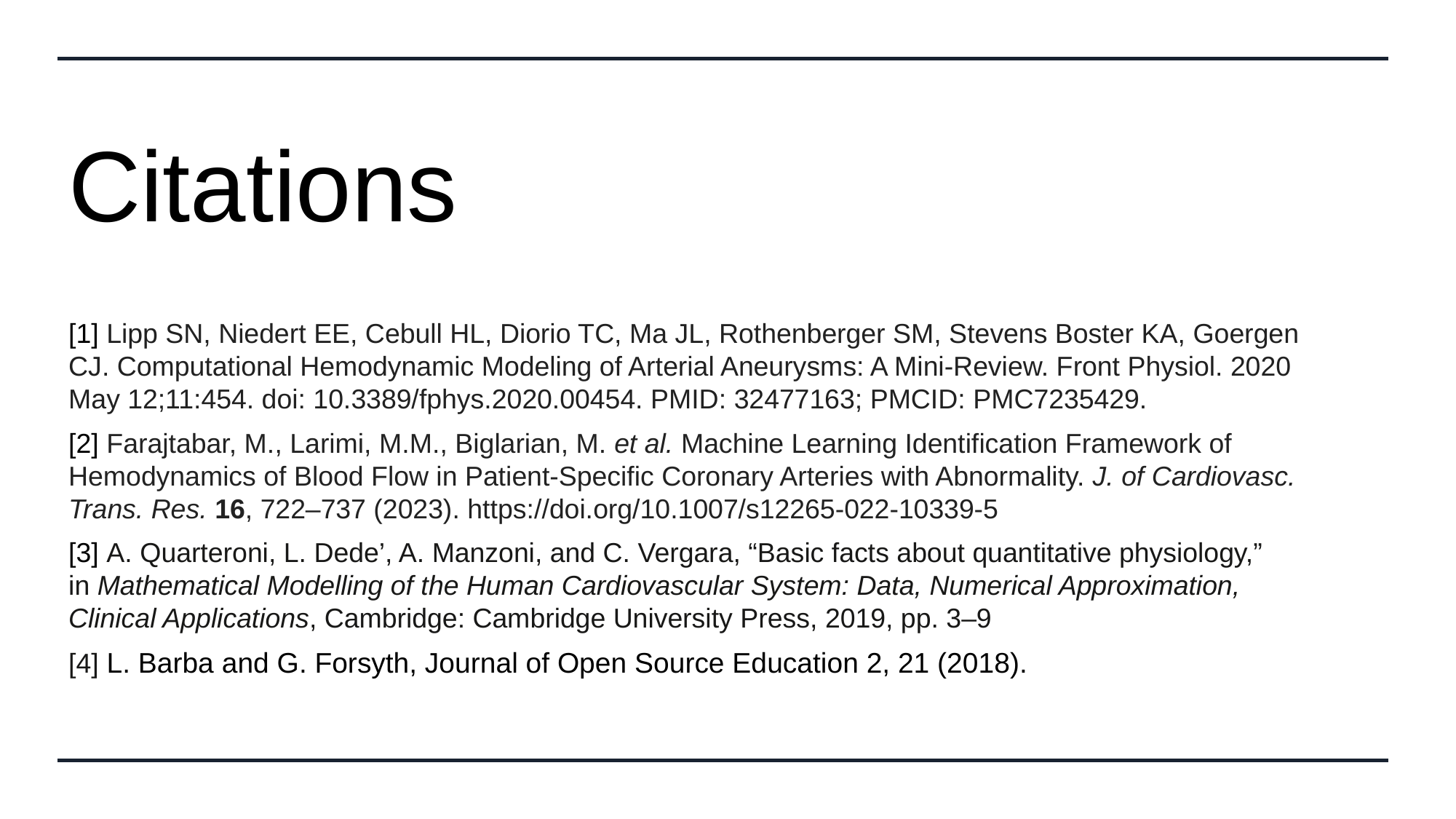

# Citations
[1] Lipp SN, Niedert EE, Cebull HL, Diorio TC, Ma JL, Rothenberger SM, Stevens Boster KA, Goergen CJ. Computational Hemodynamic Modeling of Arterial Aneurysms: A Mini-Review. Front Physiol. 2020 May 12;11:454. doi: 10.3389/fphys.2020.00454. PMID: 32477163; PMCID: PMC7235429.
[2] Farajtabar, M., Larimi, M.M., Biglarian, M. et al. Machine Learning Identification Framework of Hemodynamics of Blood Flow in Patient-Specific Coronary Arteries with Abnormality. J. of Cardiovasc. Trans. Res. 16, 722–737 (2023). https://doi.org/10.1007/s12265-022-10339-5
[3] A. Quarteroni, L. Dede’, A. Manzoni, and C. Vergara, “Basic facts about quantitative physiology,” in Mathematical Modelling of the Human Cardiovascular System: Data, Numerical Approximation, Clinical Applications, Cambridge: Cambridge University Press, 2019, pp. 3–9
[4] L. Barba and G. Forsyth, Journal of Open Source Education 2, 21 (2018).